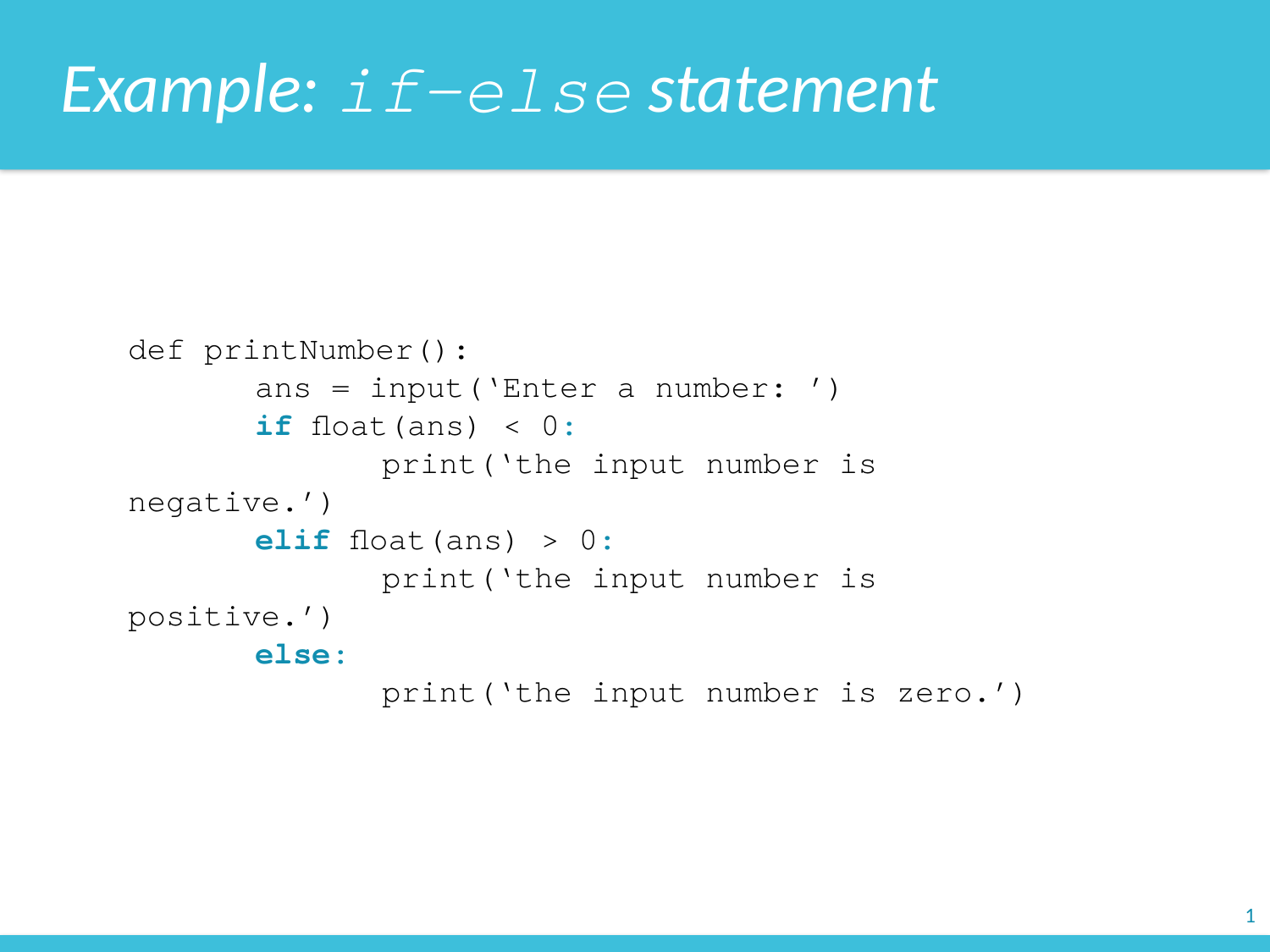

Example: if-else statement
def printNumber():
	ans = input(‘Enter a number: ’)
	if float(ans) < 0:
		print(‘the input number is negative.’)
	elif float(ans) > 0:
		print(‘the input number is positive.’)
	else:
		print(‘the input number is zero.’)
1